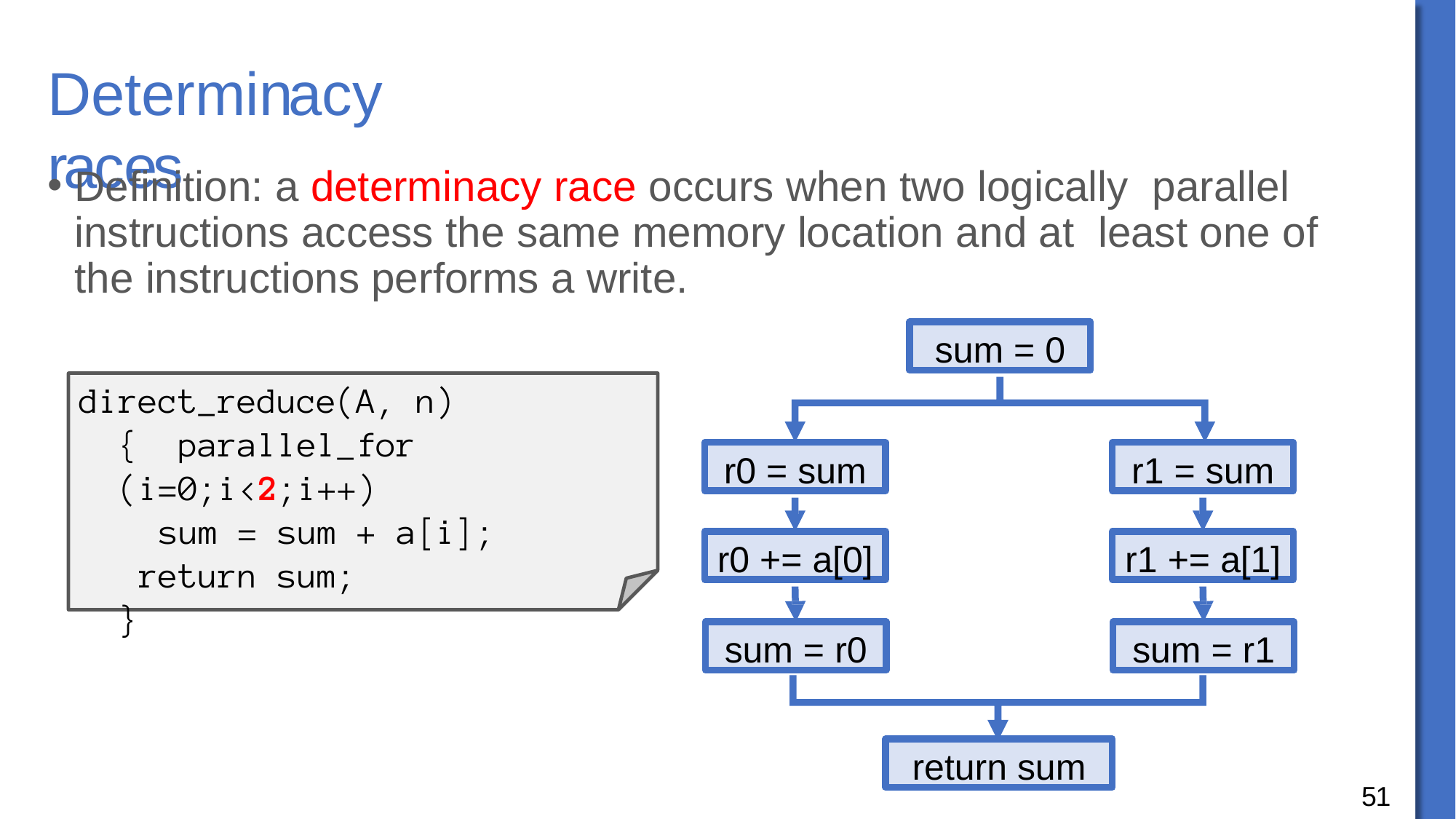

# Determinacy races
Definition: a determinacy race occurs when two logically  parallel instructions access the same memory location and at  least one of the instructions performs a write.
sum = 0

direct_reduce(A, n) {  parallel_for (i=0;i<2;i++)
sum = sum + a[i];  return sum;
}

r0 = sum
r1 = sum

r0 += a[0]
r1 += a[1]

sum = r0
sum = r1

return sum
51